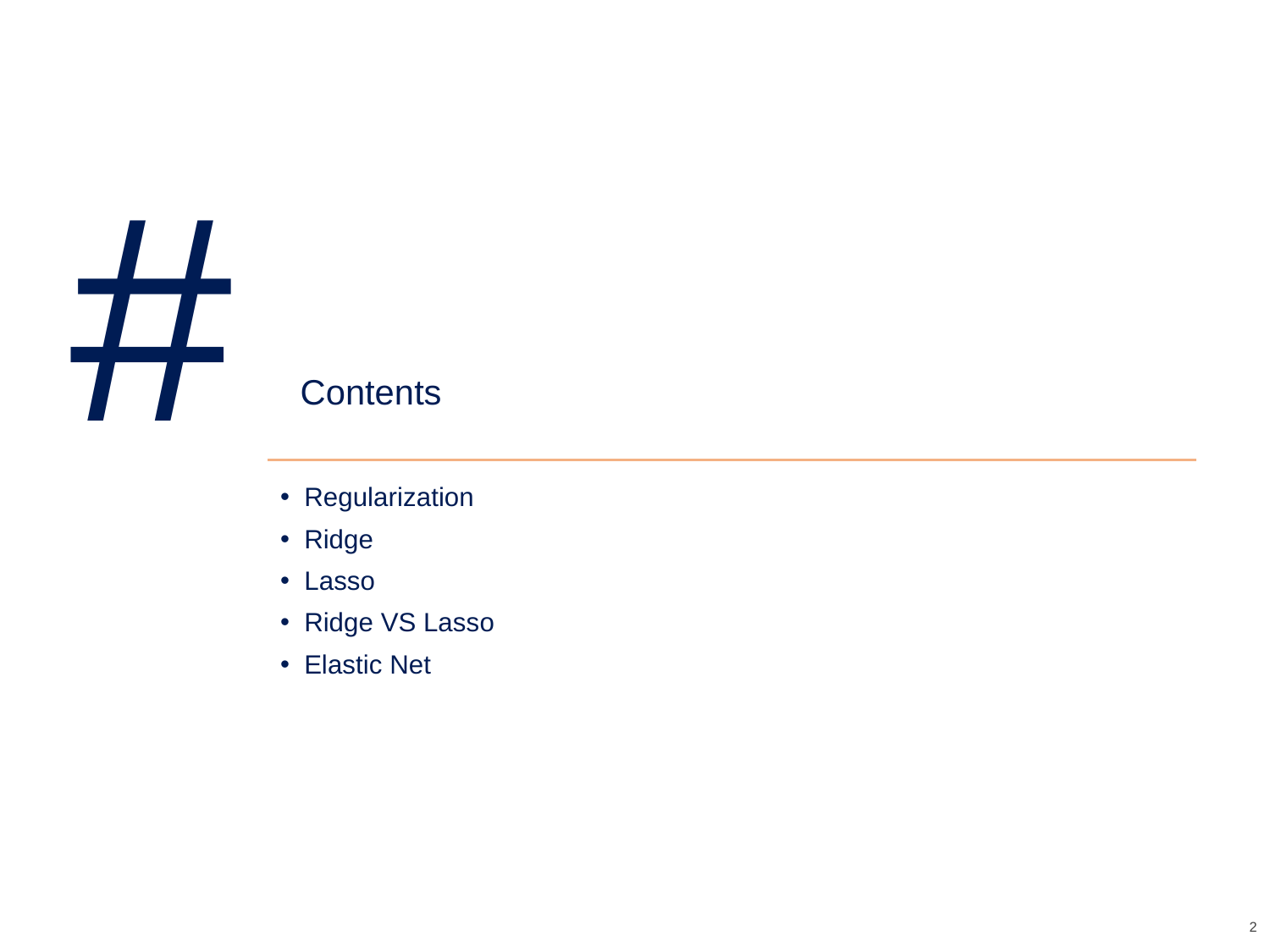

#
# Contents
Regularization
Ridge
Lasso
Ridge VS Lasso
Elastic Net
2